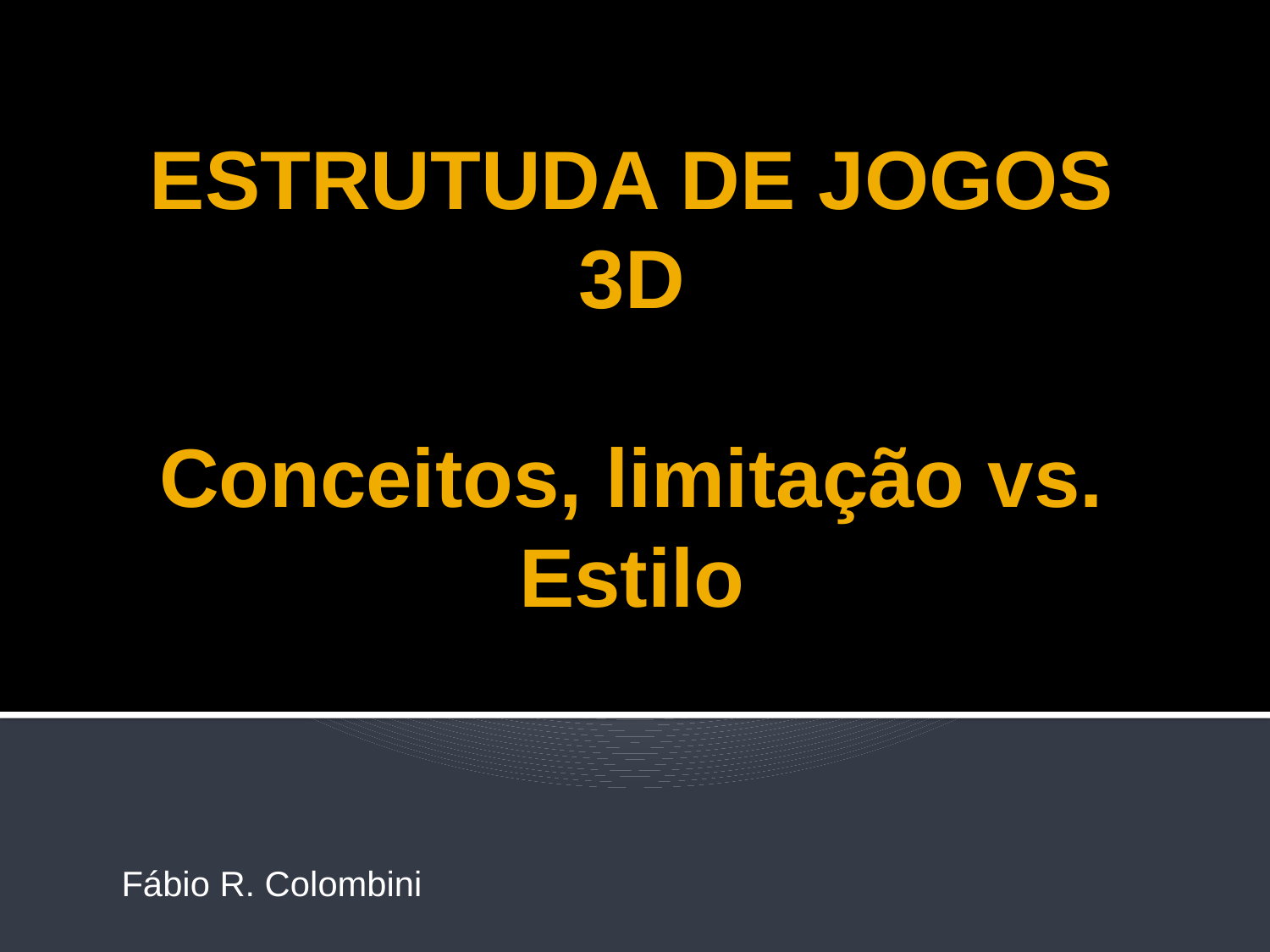

# ESTRUTUDA DE JOGOS 3D Conceitos, limitação vs. Estilo
Fábio R. Colombini